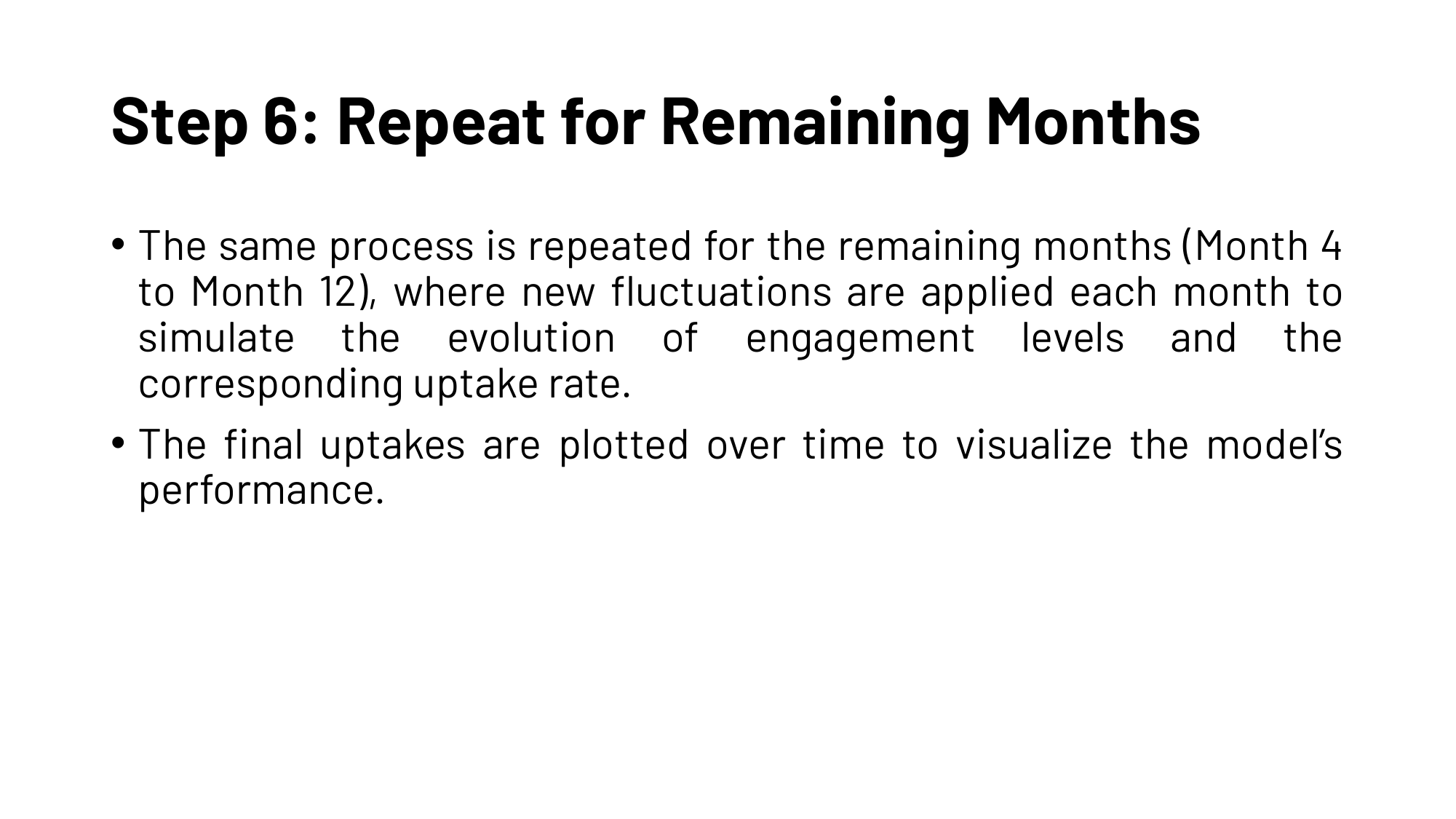

# Step 6: Repeat for Remaining Months
The same process is repeated for the remaining months (Month 4 to Month 12), where new fluctuations are applied each month to simulate the evolution of engagement levels and the corresponding uptake rate.
The final uptakes are plotted over time to visualize the model’s performance.